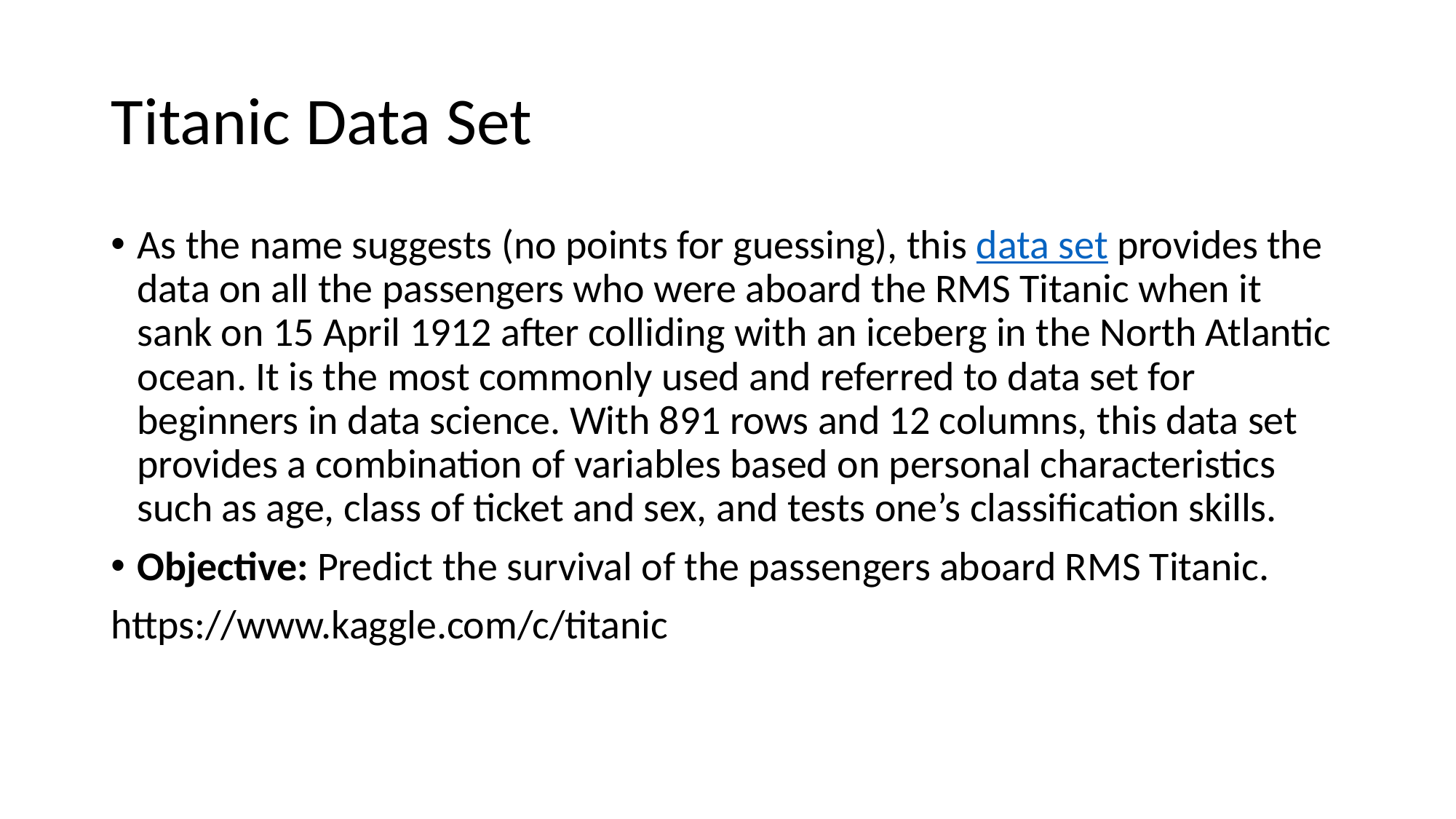

# Titanic Data Set
As the name suggests (no points for guessing), this data set provides the data on all the passengers who were aboard the RMS Titanic when it sank on 15 April 1912 after colliding with an iceberg in the North Atlantic ocean. It is the most commonly used and referred to data set for beginners in data science. With 891 rows and 12 columns, this data set provides a combination of variables based on personal characteristics such as age, class of ticket and sex, and tests one’s classification skills.
Objective: Predict the survival of the passengers aboard RMS Titanic.
https://www.kaggle.com/c/titanic